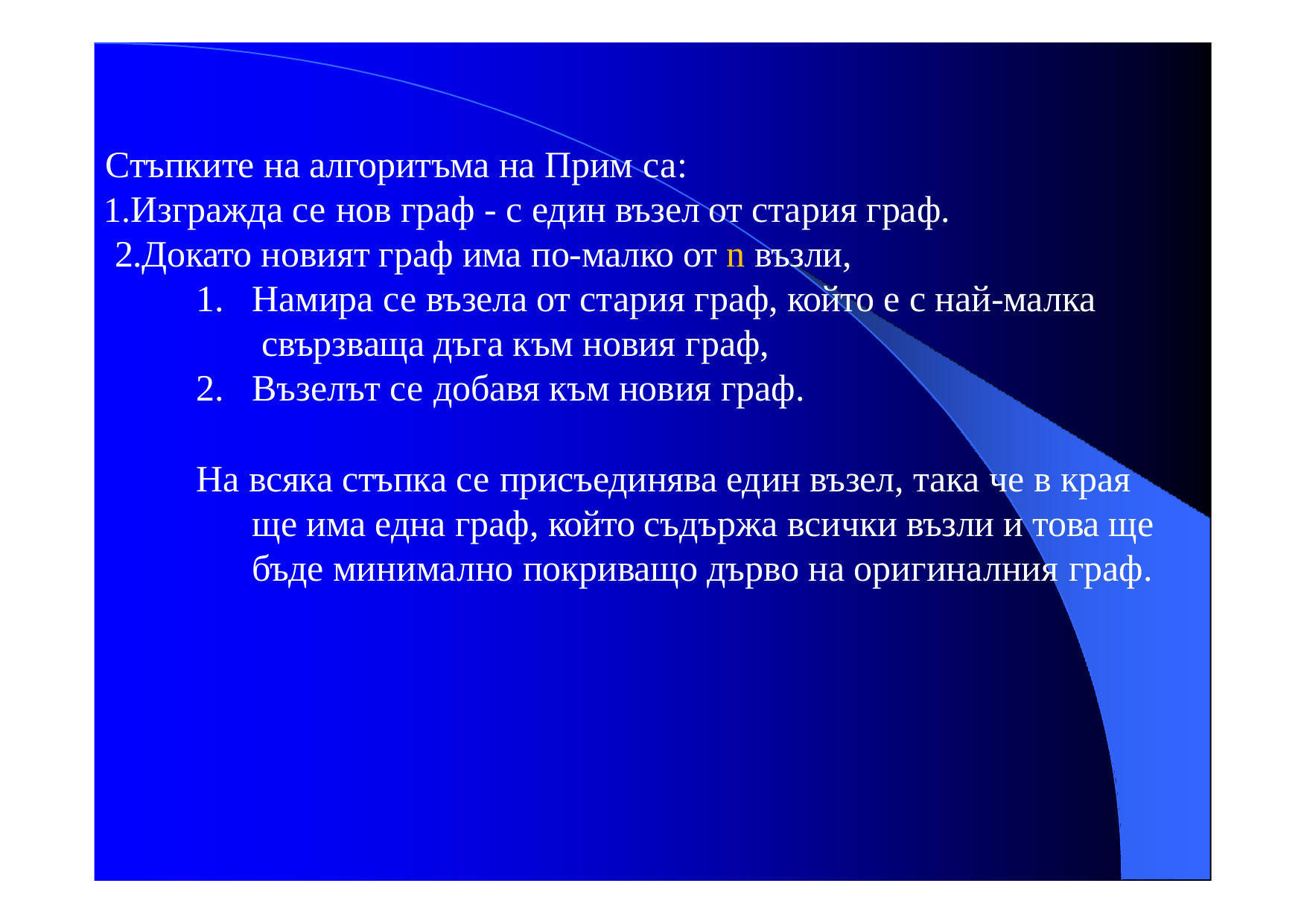

Стъпките на алгоритъма на Прим са:
Изгражда се нов граф - с един възел от стария граф.  2.Докато новият граф има по-малко от n възли,
Намира се възела от стария граф, който е с най-малка  свързваща дъга към новия граф,
Възелът се добавя към новия граф.

На всяка стъпка се присъединява един възел, така че в края  ще има една граф, който съдържа всички възли и това ще  бъде минимално покриващо дърво на оригиналния граф.